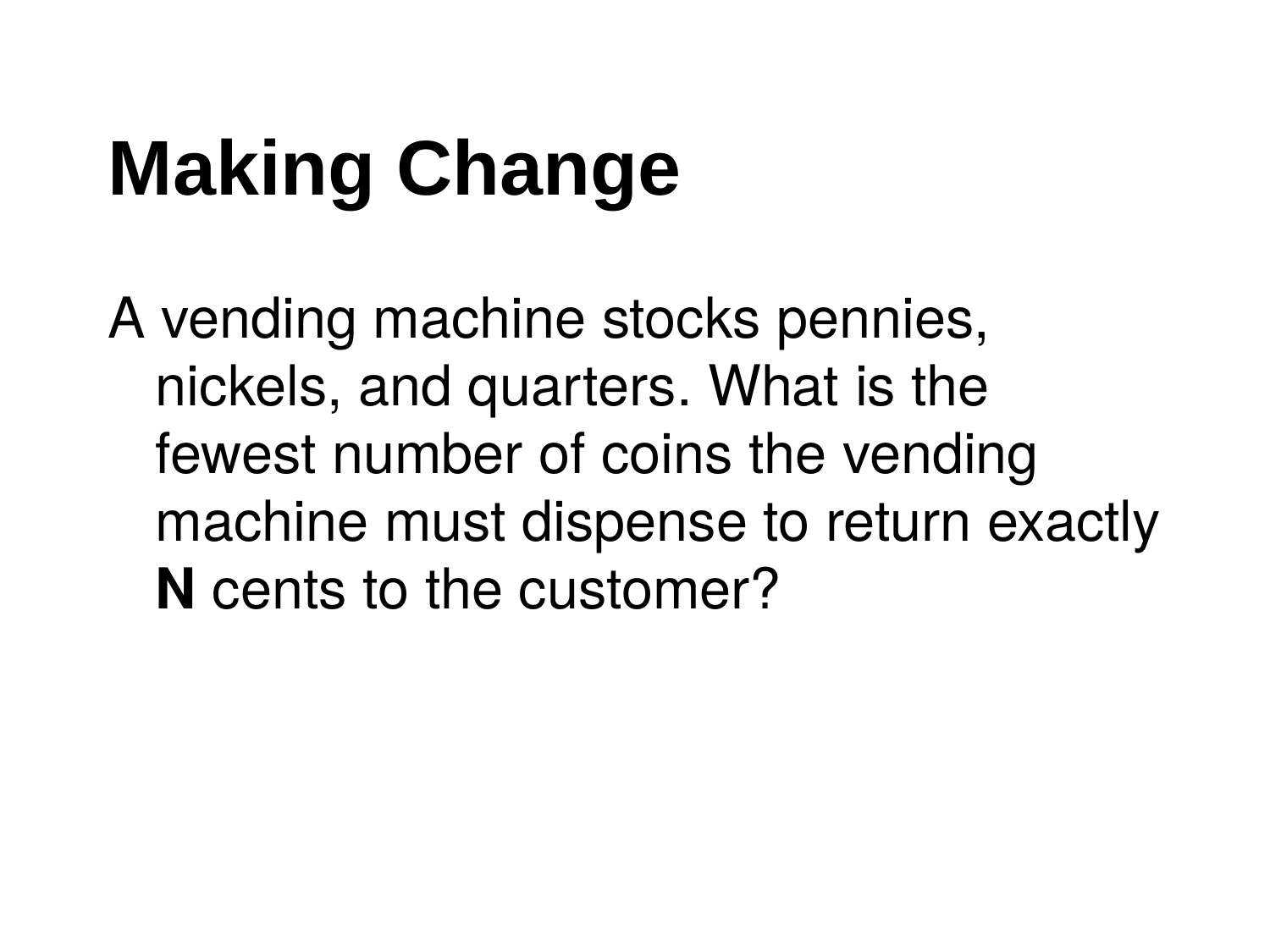

# Making Change
A vending machine stocks pennies, nickels, and quarters. What is the fewest number of coins the vending machine must dispense to return exactly N cents to the customer?